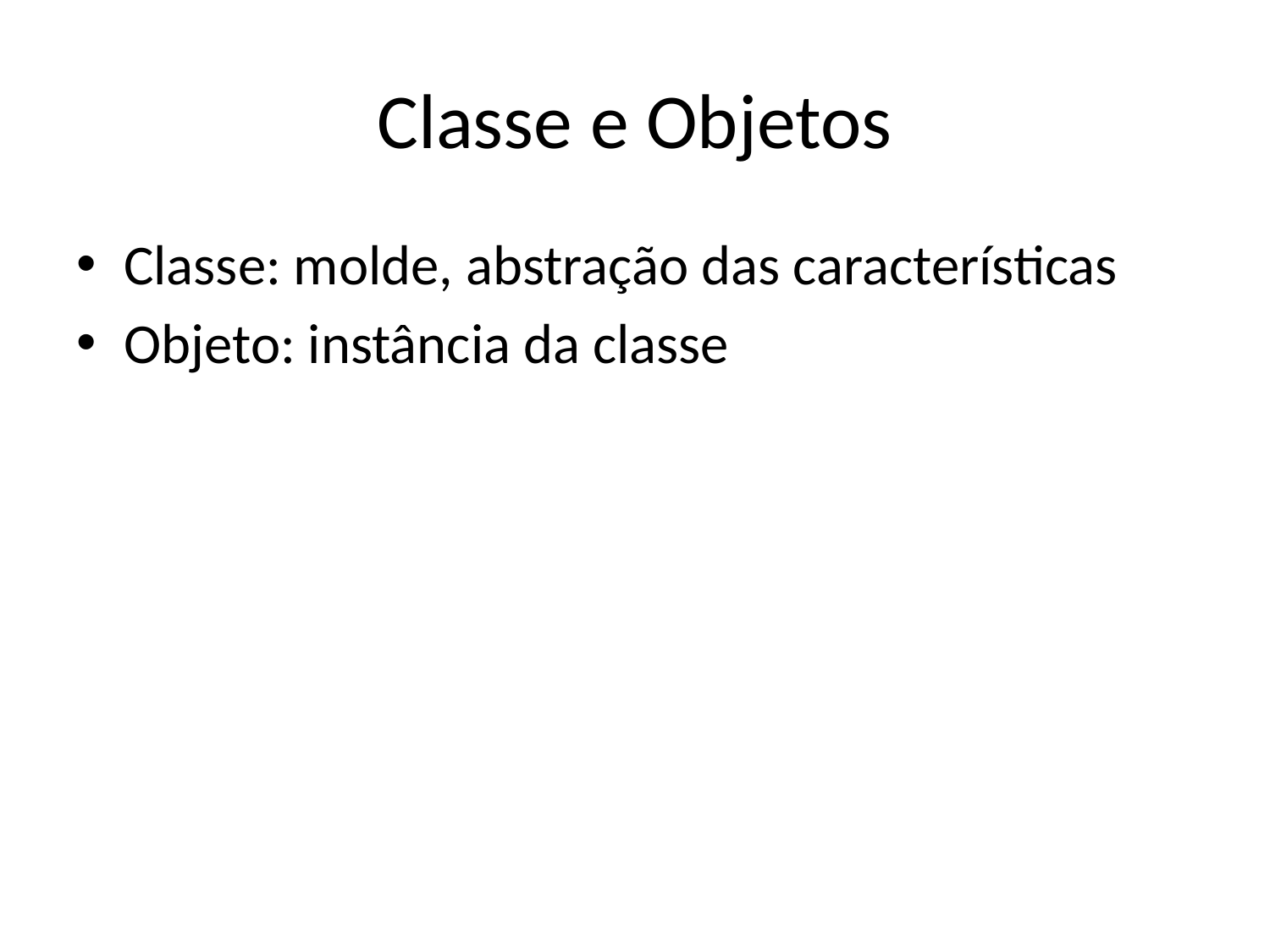

# Classe e Objetos
Classe: molde, abstração das características
Objeto: instância da classe